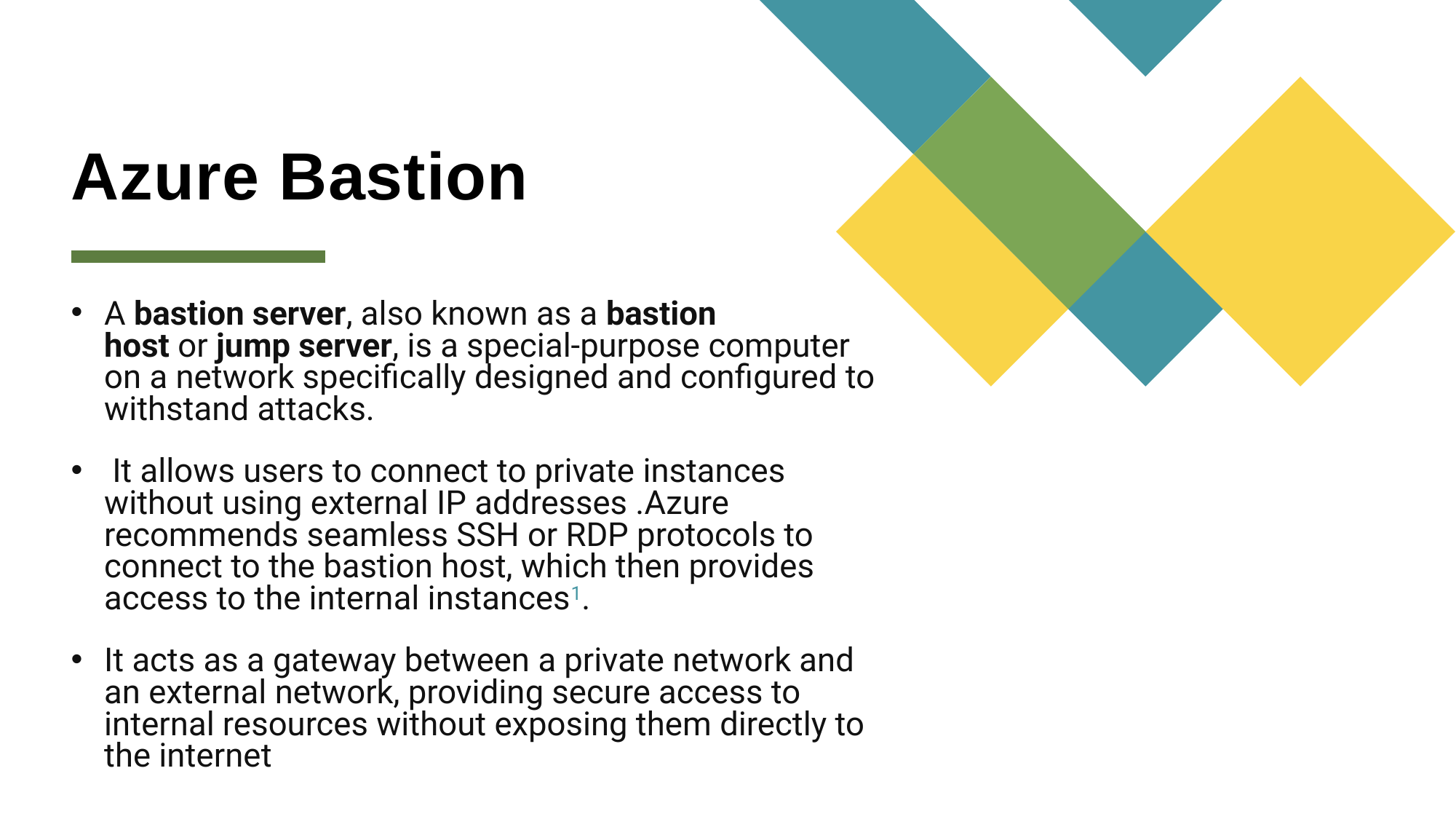

# Azure Bastion
A bastion server, also known as a bastion host or jump server, is a special-purpose computer on a network specifically designed and configured to withstand attacks.
 It allows users to connect to private instances without using external IP addresses .Azure recommends seamless SSH or RDP protocols to connect to the bastion host, which then provides access to the internal instances1.
It acts as a gateway between a private network and an external network, providing secure access to internal resources without exposing them directly to the internet